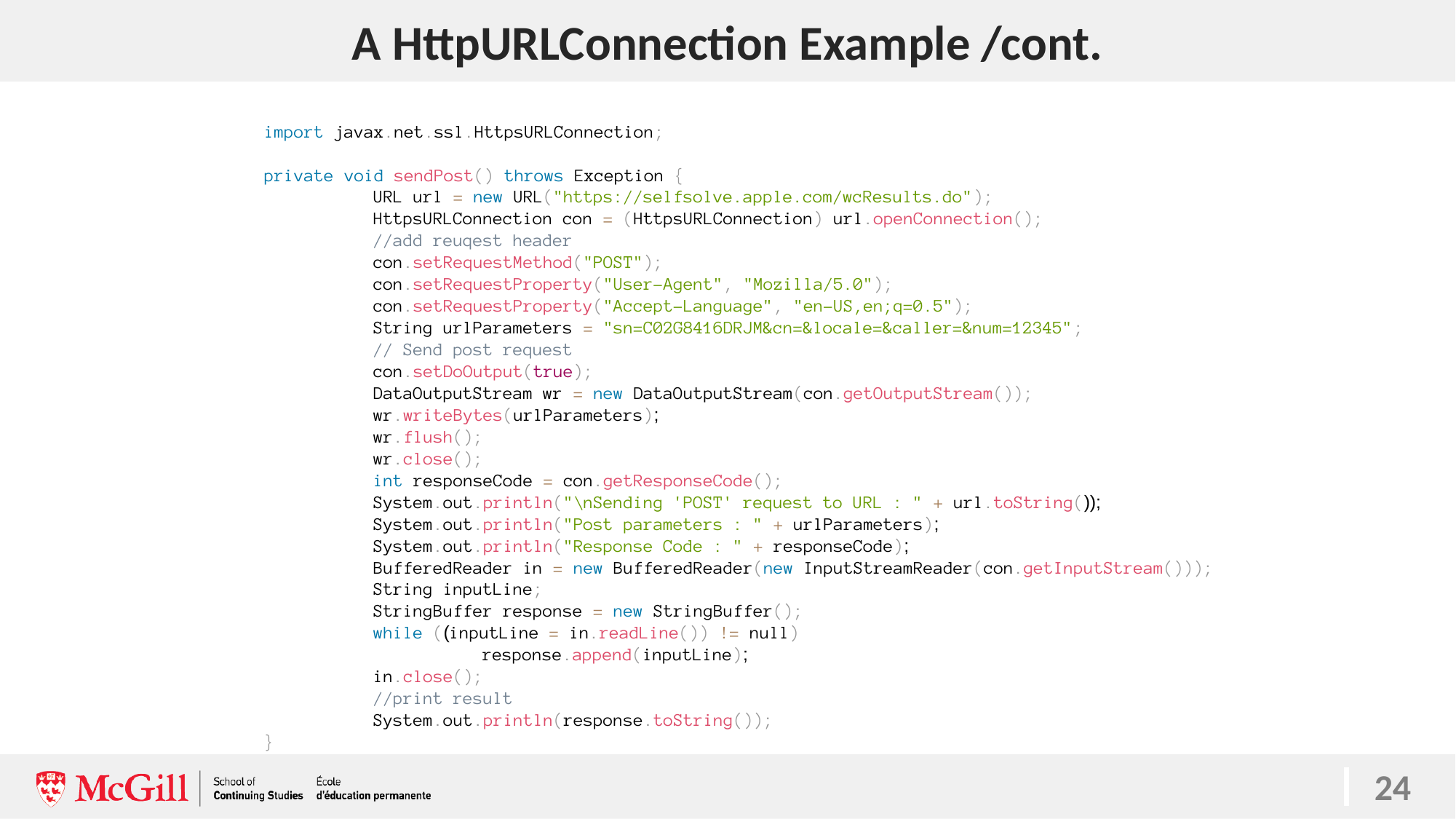

# A HttpURLConnection Example /cont.
24
import javax.net.ssl.HttpsURLConnection;

private void sendPost() throws Exception {
	URL url = new URL("https://selfsolve.apple.com/wcResults.do");
	HttpsURLConnection con = (HttpsURLConnection) url.openConnection();
	//add reuqest header
	con.setRequestMethod("POST");
	con.setRequestProperty("User-Agent", "Mozilla/5.0");
	con.setRequestProperty("Accept-Language", "en-US,en;q=0.5");
	String urlParameters = "sn=C02G8416DRJM&cn=&locale=&caller=&num=12345";
	// Send post request
	con.setDoOutput(true);
	DataOutputStream wr = new DataOutputStream(con.getOutputStream());
	wr.writeBytes(urlParameters);
	wr.flush();
	wr.close();
	int responseCode = con.getResponseCode();
	System.out.println("\nSending 'POST' request to URL : " + url.toString());
	System.out.println("Post parameters : " + urlParameters);
	System.out.println("Response Code : " + responseCode);
	BufferedReader in = new BufferedReader(new InputStreamReader(con.getInputStream()));
	String inputLine;
	StringBuffer response = new StringBuffer();
	while ((inputLine = in.readLine()) != null)
		response.append(inputLine);
	in.close();
	//print result
	System.out.println(response.toString());
}